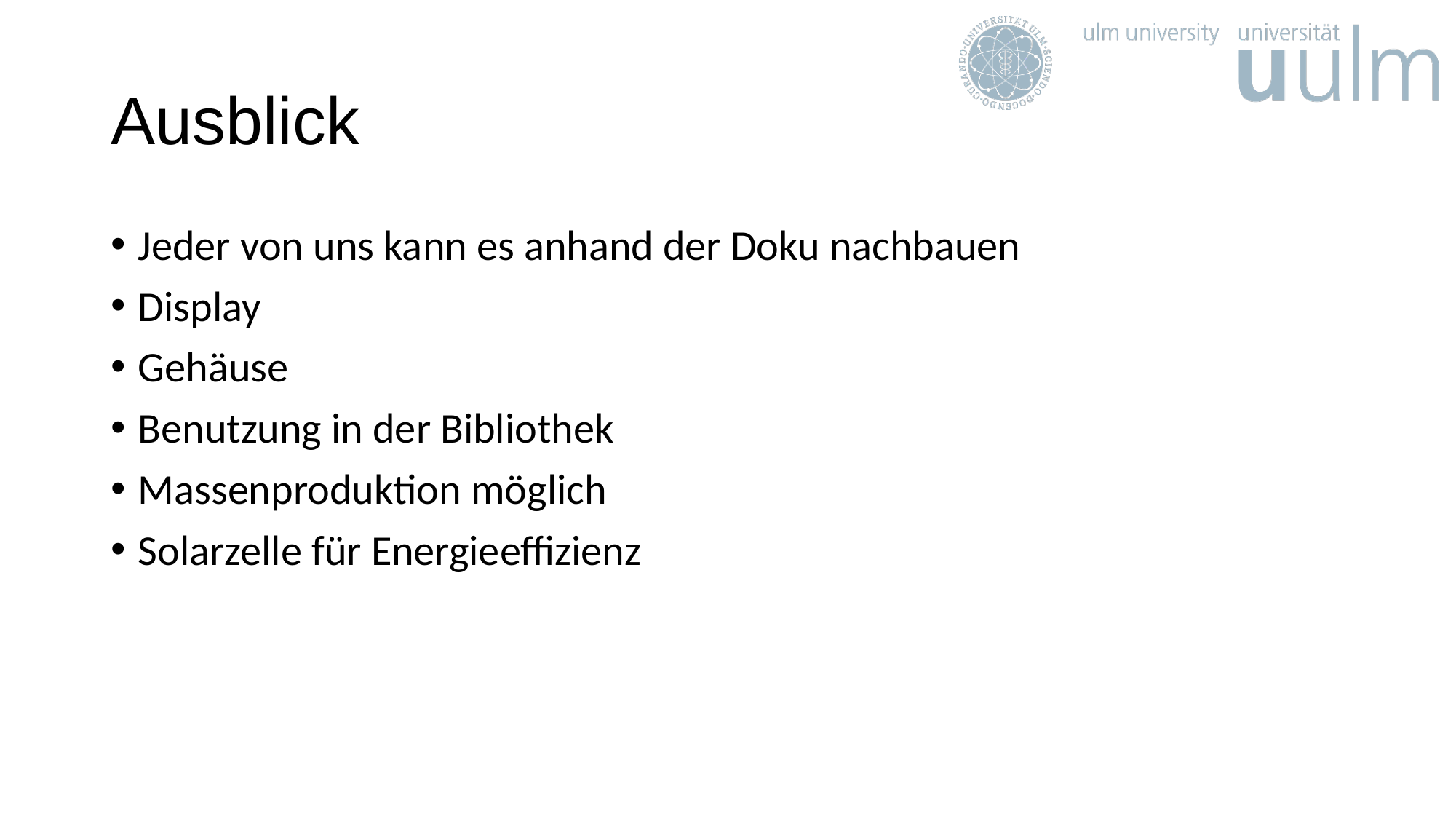

# Ausblick
Jeder von uns kann es anhand der Doku nachbauen
Display
Gehäuse
Benutzung in der Bibliothek
Massenproduktion möglich
Solarzelle für Energieeffizienz